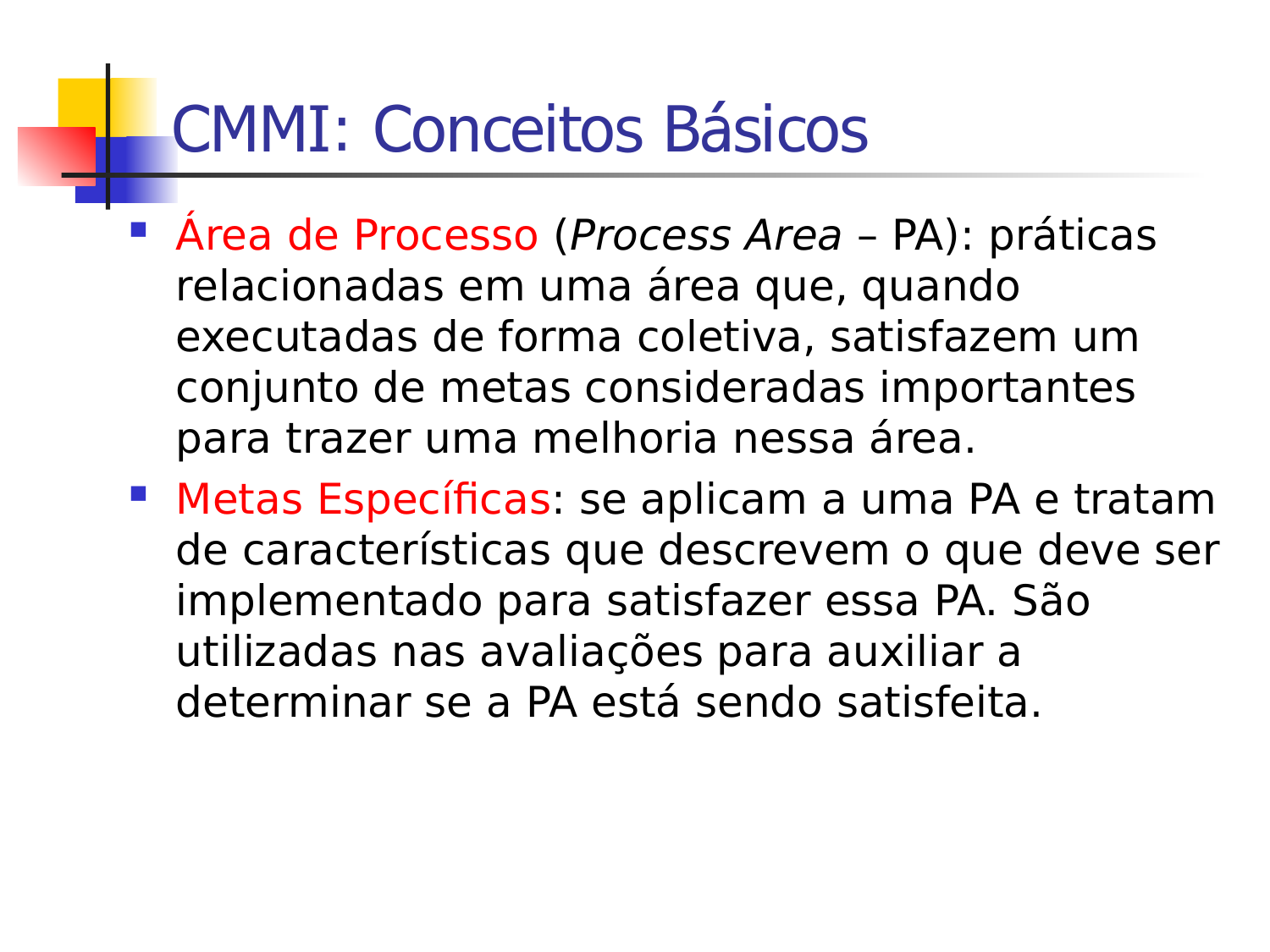

CMMI: Conceitos Básicos
Área de Processo (Process Area – PA): práticas relacionadas em uma área que, quando executadas de forma coletiva, satisfazem um conjunto de metas consideradas importantes para trazer uma melhoria nessa área.
Metas Específicas: se aplicam a uma PA e tratam de características que descrevem o que deve ser implementado para satisfazer essa PA. São utilizadas nas avaliações para auxiliar a determinar se a PA está sendo satisfeita.